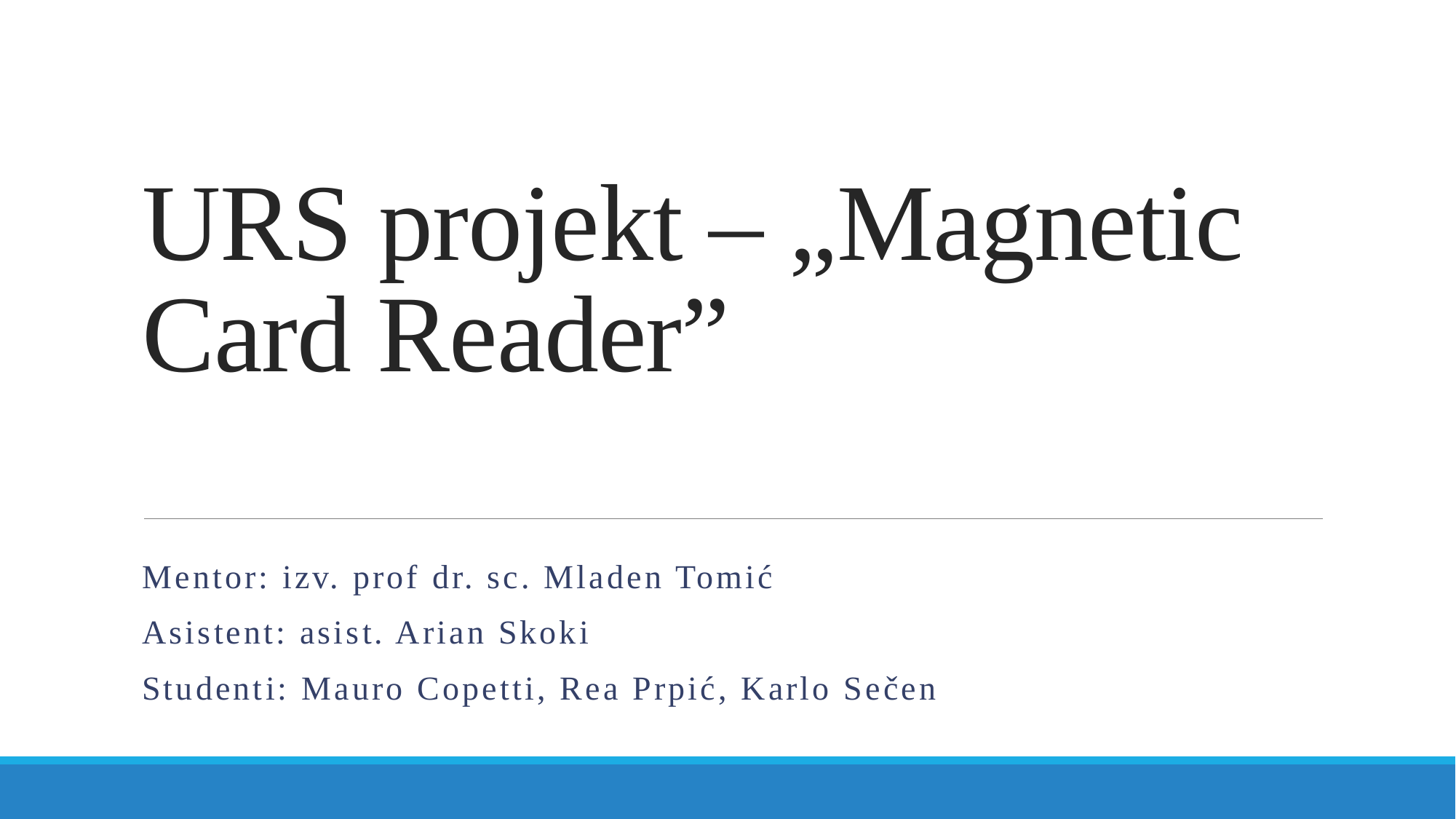

# URS projekt – „Magnetic Card Reader”
Mentor: izv. prof dr. sc. Mladen Tomić
Asistent: asist. Arian Skoki
Studenti: Mauro Copetti, Rea Prpić, Karlo Sečen